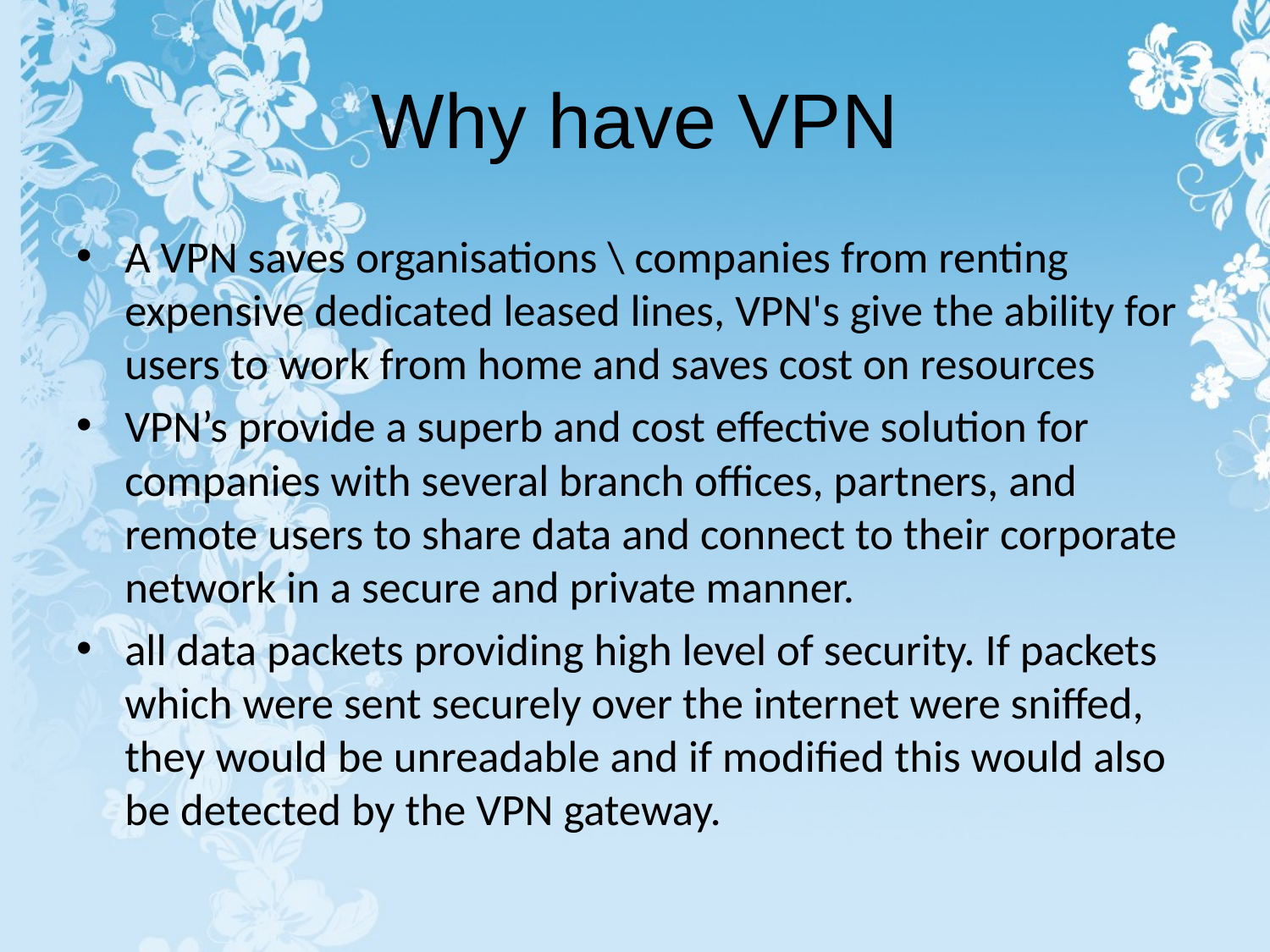

# Why have VPN
A VPN saves organisations \ companies from renting expensive dedicated leased lines, VPN's give the ability for users to work from home and saves cost on resources
VPN’s provide a superb and cost effective solution for companies with several branch offices, partners, and remote users to share data and connect to their corporate network in a secure and private manner.
all data packets providing high level of security. If packets which were sent securely over the internet were sniffed, they would be unreadable and if modified this would also be detected by the VPN gateway.